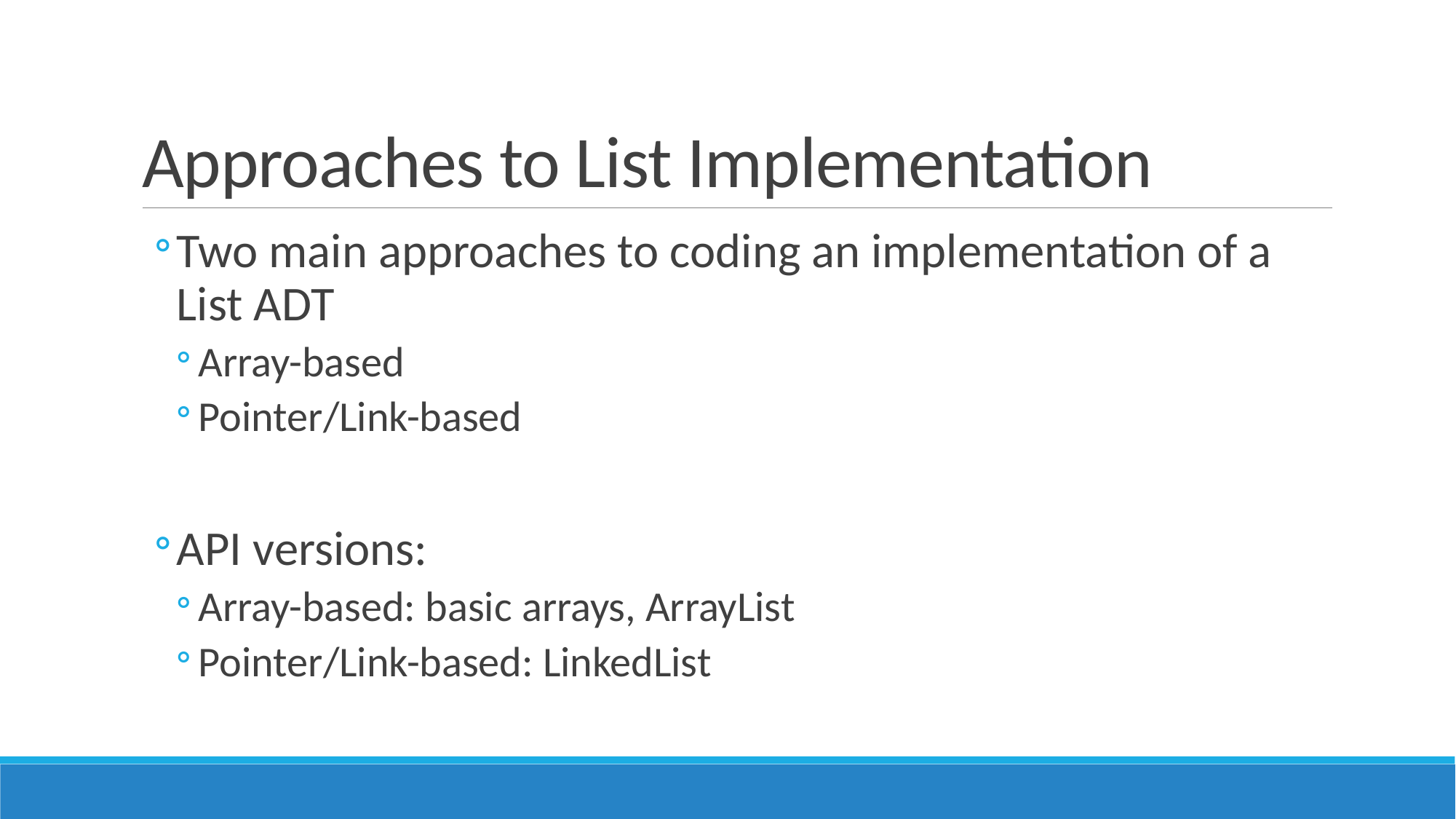

# Approaches to List Implementation
Two main approaches to coding an implementation of a List ADT
Array-based
Pointer/Link-based

API versions:
Array-based: basic arrays, ArrayList
Pointer/Link-based: LinkedList